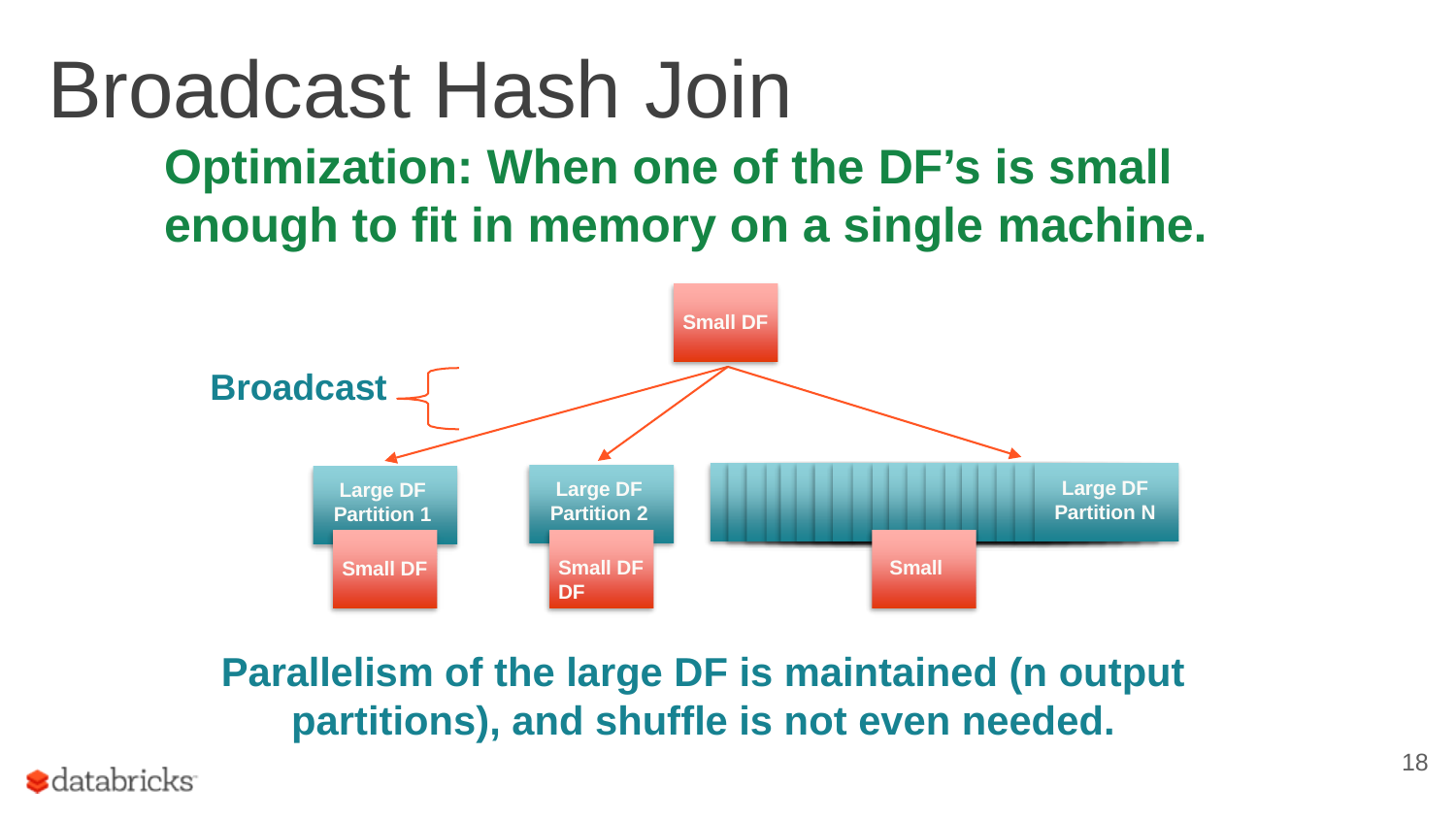

# Broadcast Hash Join
Optimization: When one of the DF’s is small  enough to fit in memory on a single machine.

Small DF
Broadcast

Large DF  Partition 2

Large DF  Partition N
Large DF
Partition 1

Small DF
Small DF	Small DF
Parallelism of the large DF is maintained (n output
partitions), and shuffle is not even needed.
18